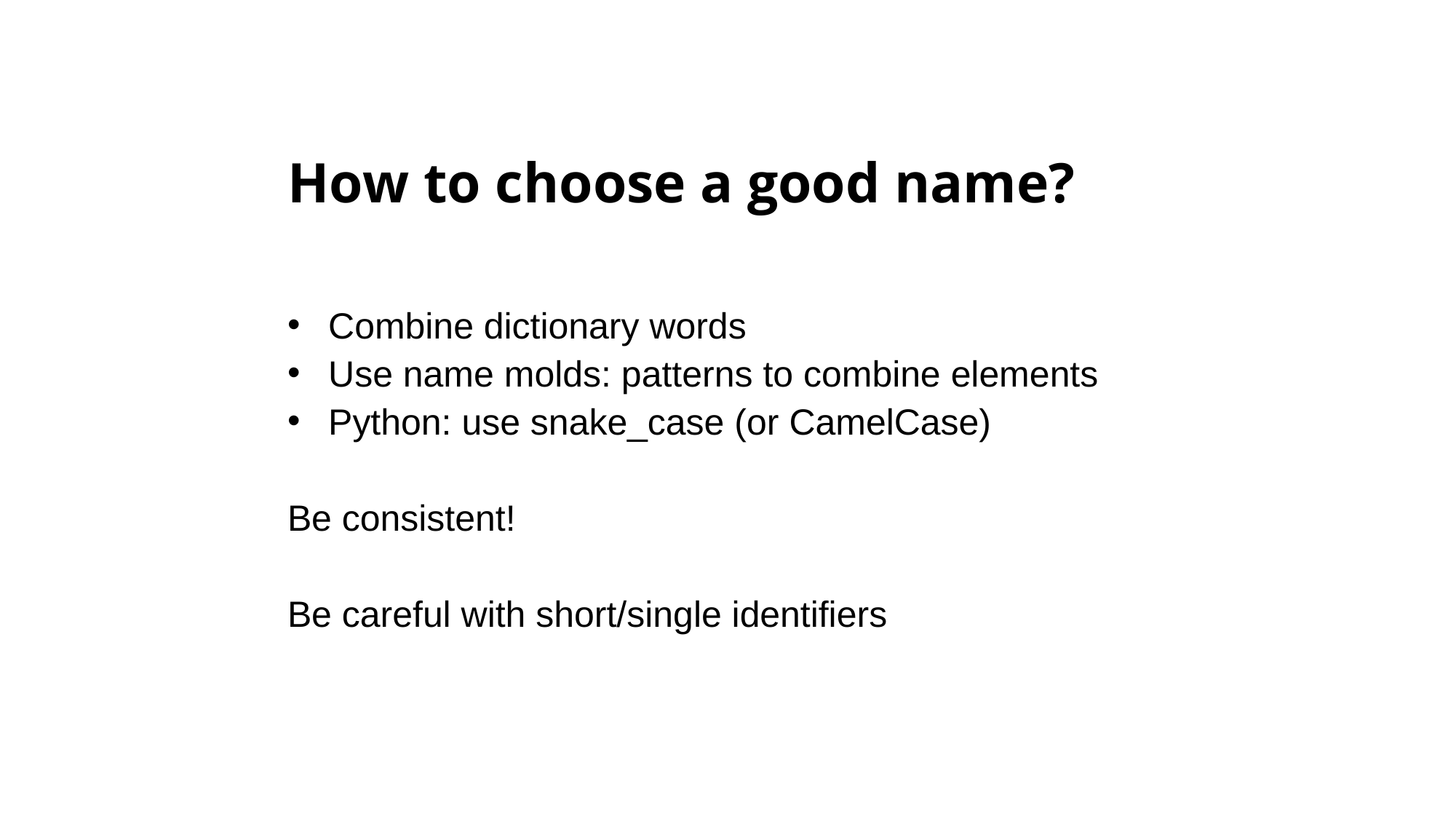

# How to choose a good name?
Combine dictionary words
Use name molds: patterns to combine elements
Python: use snake_case (or CamelCase)

Be consistent!

Be careful with short/single identifiers